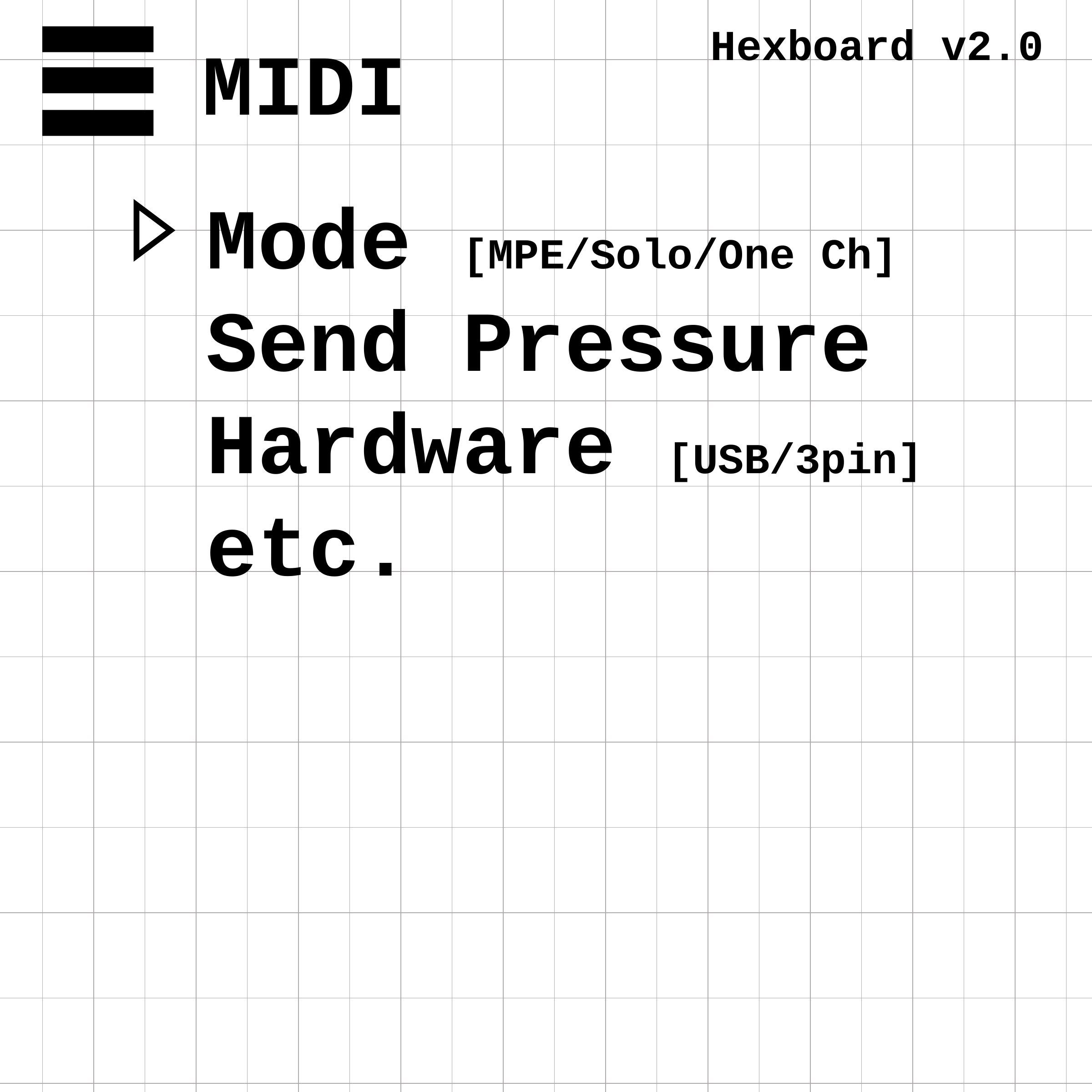

Hexboard v2.0
   MIDI

Mode [MPE/Solo/One Ch]
Send Pressure
Hardware [USB/3pin]
etc.